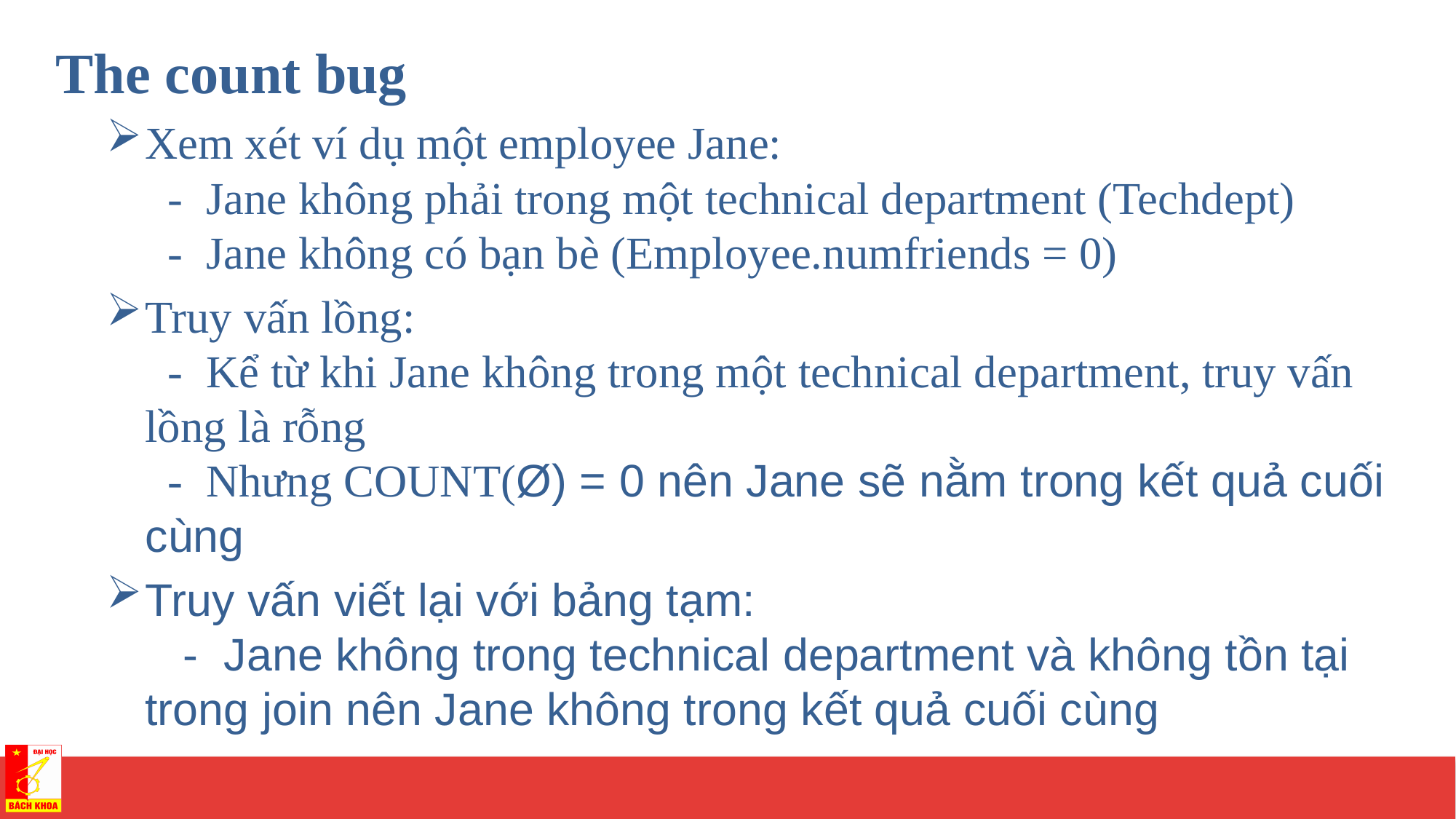

The count bug
Xem xét ví dụ một employee Jane:
  -  Jane không phải trong một technical department (Techdept)
  -  Jane không có bạn bè (Employee.numfriends = 0)
Truy vấn lồng:
  -  Kể từ khi Jane không trong một technical department, truy vấn lồng là rỗng
  -  Nhưng COUNT(Ø) = 0 nên Jane sẽ nằm trong kết quả cuối cùng
Truy vấn viết lại với bảng tạm:
   -  Jane không trong technical department và không tồn tại trong join nên Jane không trong kết quả cuối cùng